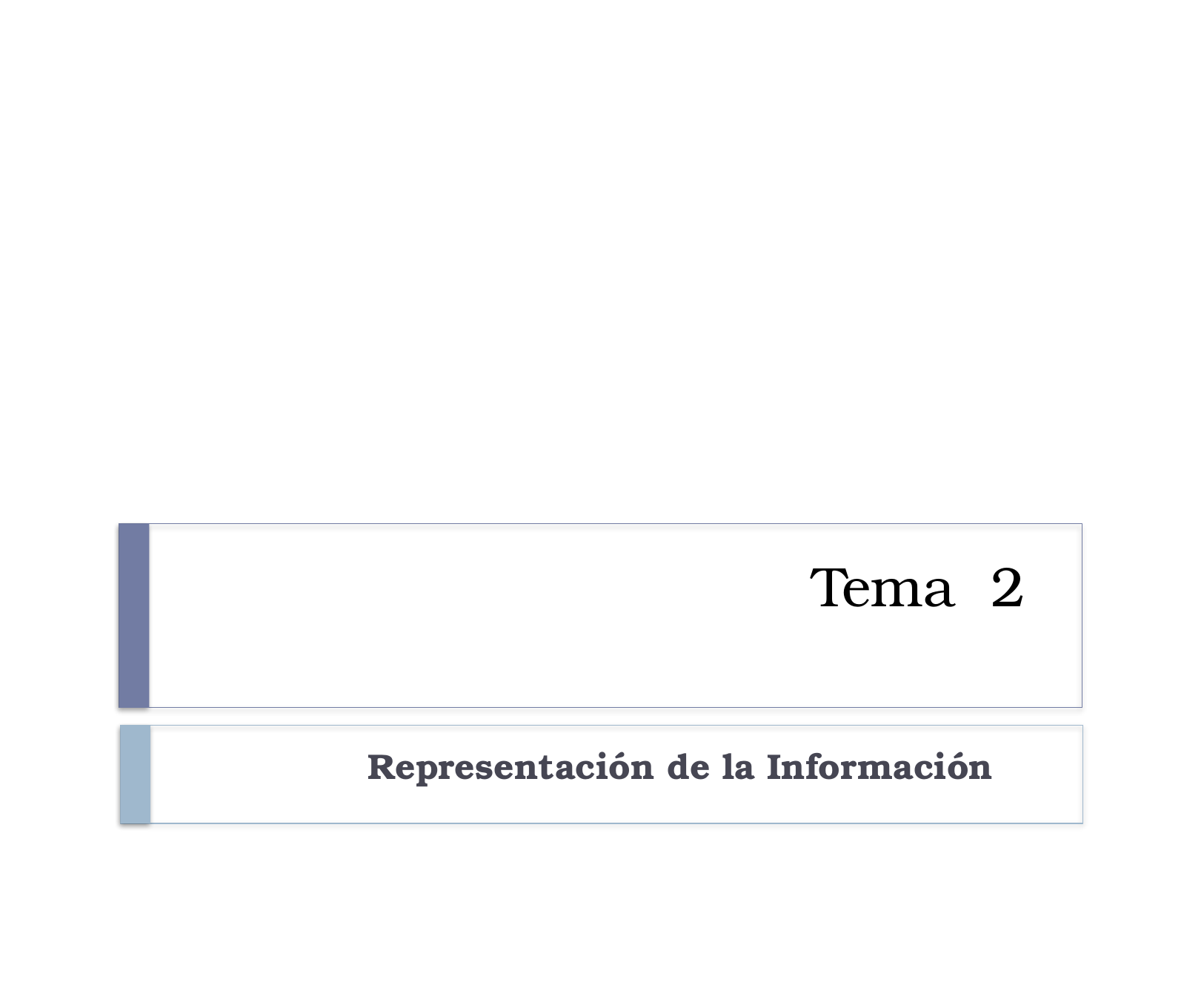

# Tema  2
Representación de la Información